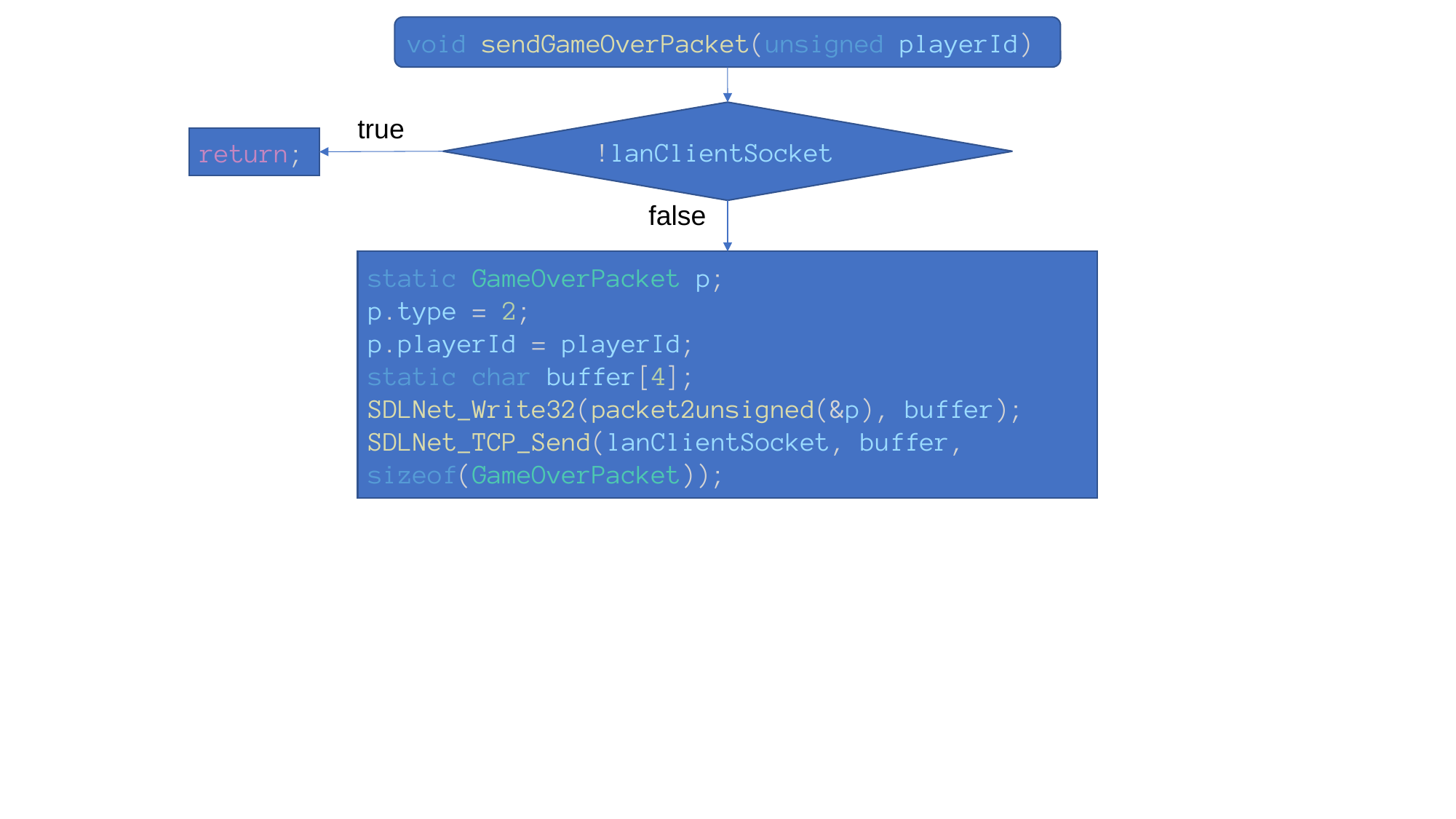

void sendGameOverPacket(unsigned playerId)
!lanClientSocket
true
return;
false
static GameOverPacket p;
p.type = 2;
p.playerId = playerId;
static char buffer[4];
SDLNet_Write32(packet2unsigned(&p), buffer);
SDLNet_TCP_Send(lanClientSocket, buffer, sizeof(GameOverPacket));